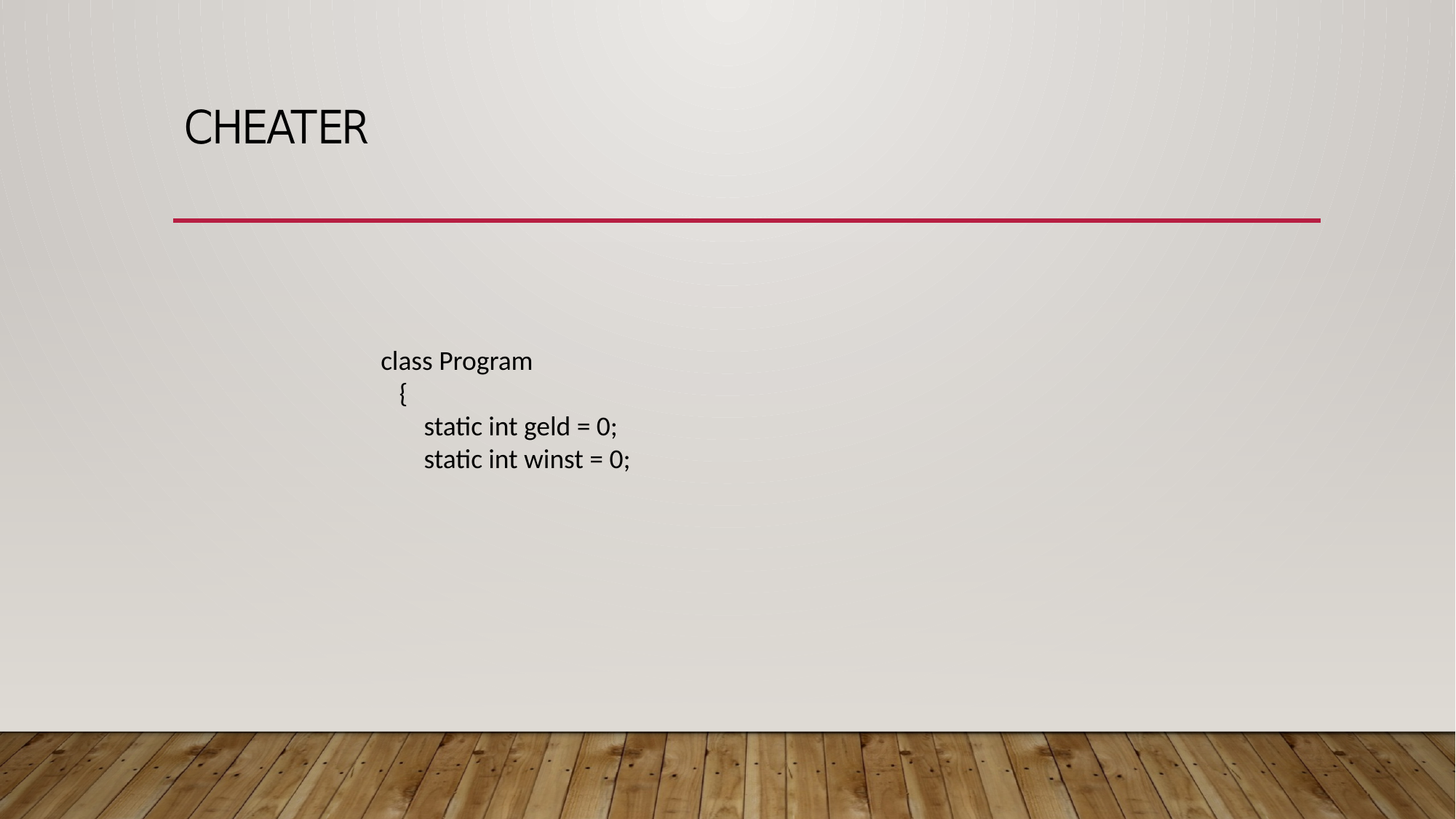

# cheater

 class Program
    {
        static int geld = 0;
        static int winst = 0;